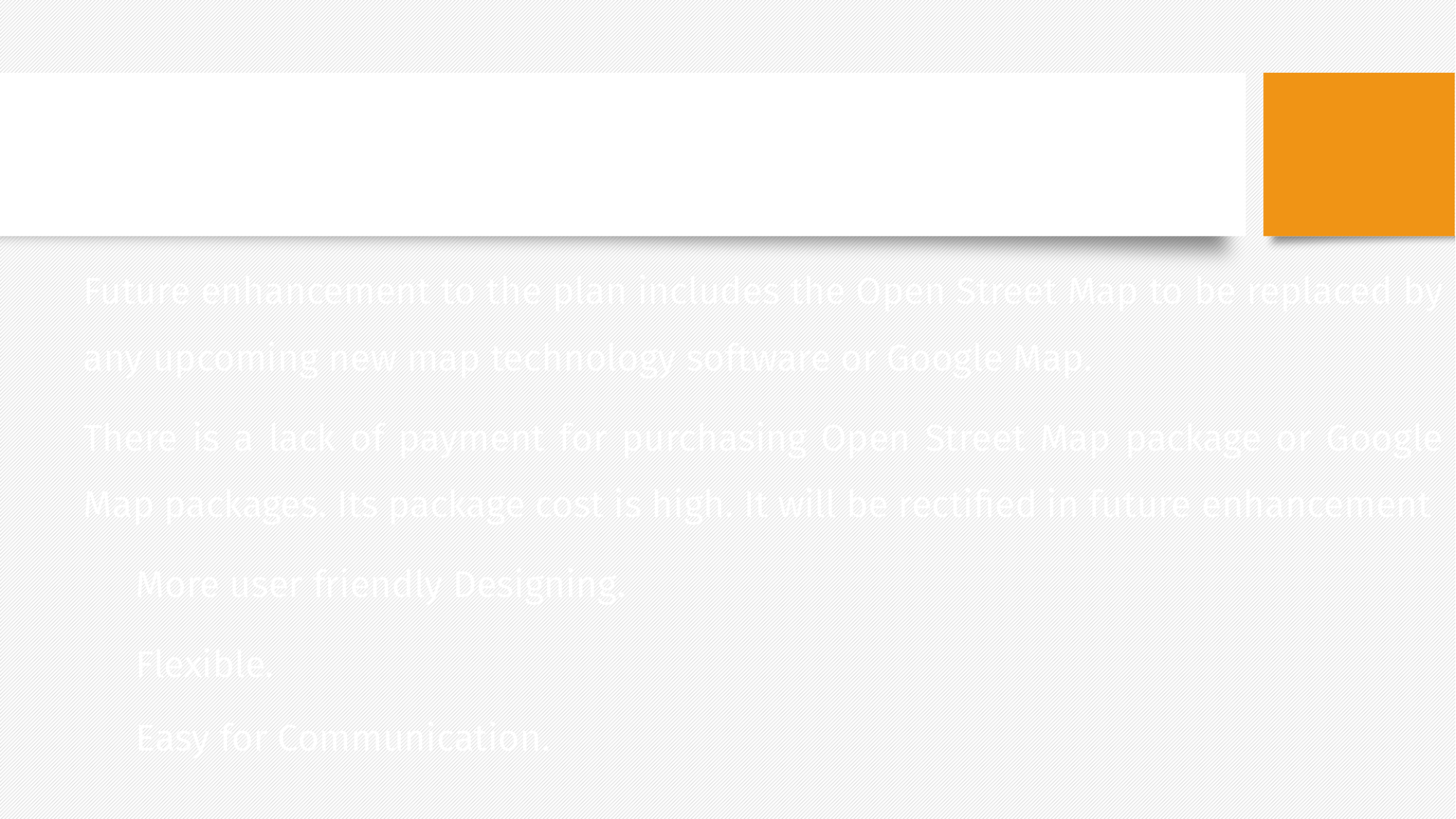

FUTURE ENHANCEMENT:
Future enhancement to the plan includes the Open Street Map to be replaced by any upcoming new map technology software or Google Map.
There is a lack of payment for purchasing Open Street Map package or Google Map packages. Its package cost is high. It will be rectified in future enhancement
	More user friendly Designing.
	Flexible.
	Easy for Communication.